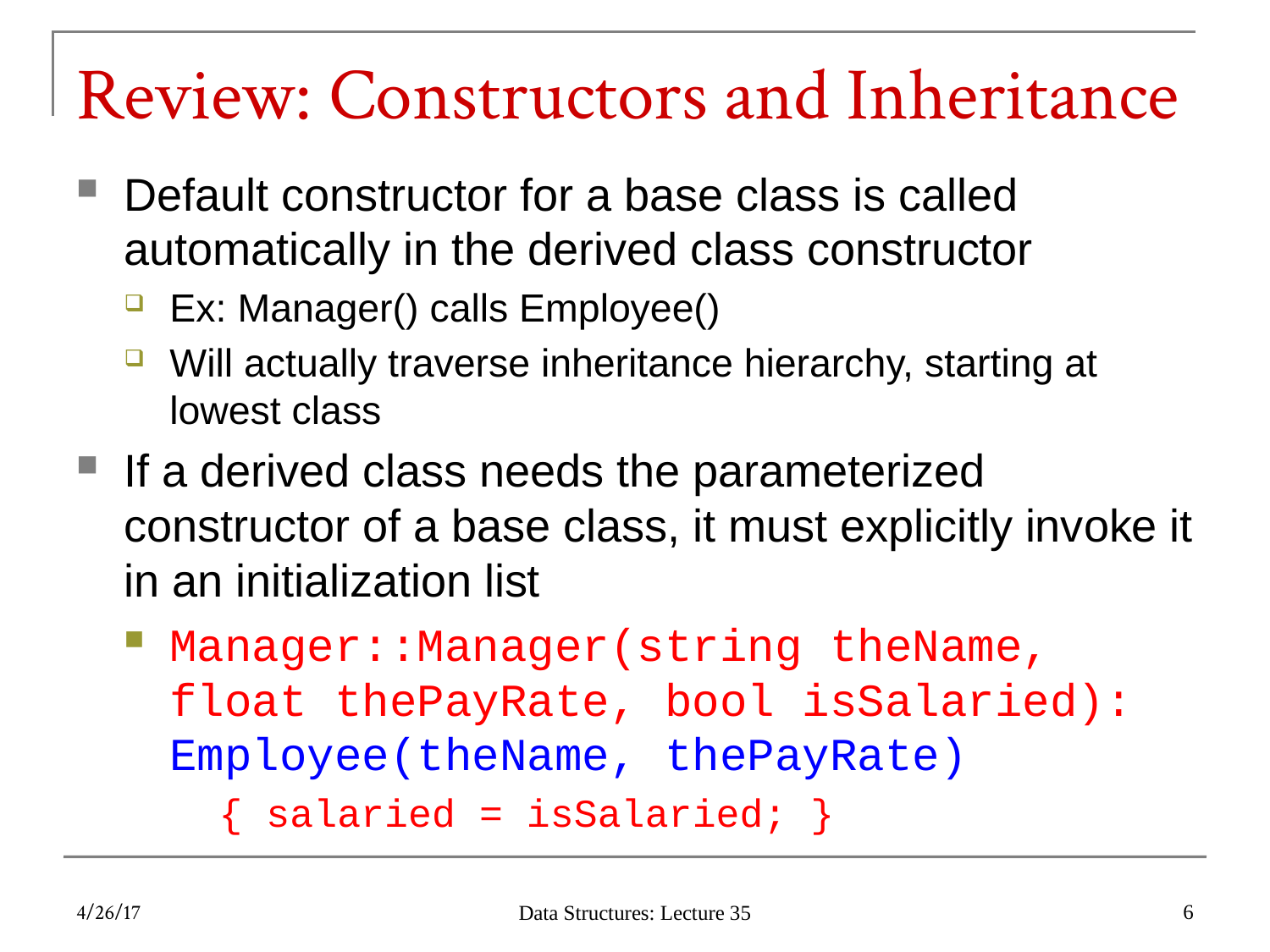

# Review: Constructors and Inheritance
Default constructor for a base class is called automatically in the derived class constructor
Ex: Manager() calls Employee()
Will actually traverse inheritance hierarchy, starting at lowest class
If a derived class needs the parameterized constructor of a base class, it must explicitly invoke it in an initialization list
Manager::Manager(string theName, float thePayRate, bool isSalaried): Employee(theName, thePayRate)
	{ salaried = isSalaried; }

4/26/17
6
Data Structures: Lecture 35